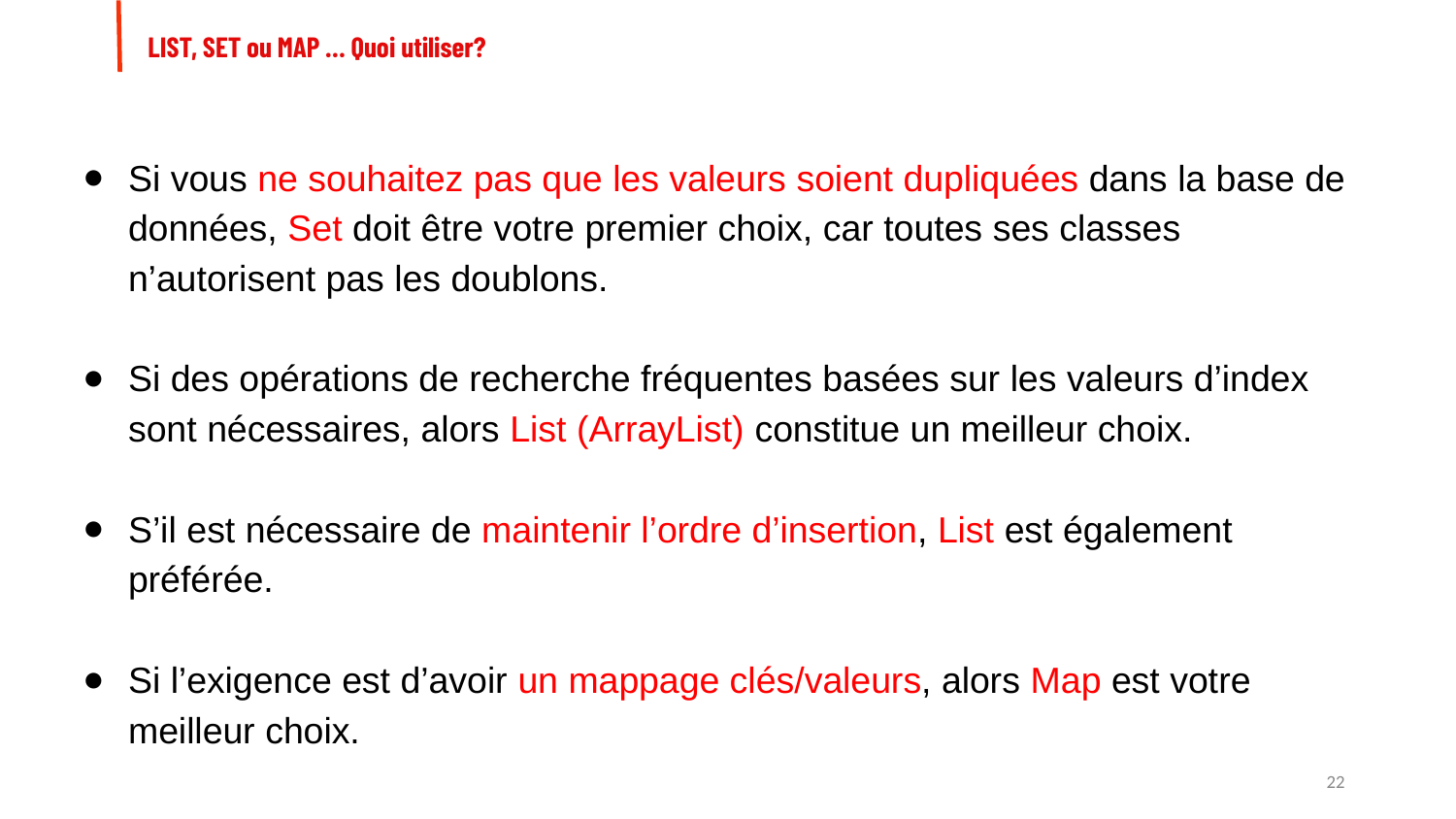

LIST, SET ou MAP … Quoi utiliser?
Si vous ne souhaitez pas que les valeurs soient dupliquées dans la base de données, Set doit être votre premier choix, car toutes ses classes n’autorisent pas les doublons.

Si des opérations de recherche fréquentes basées sur les valeurs d’index sont nécessaires, alors List (ArrayList) constitue un meilleur choix.

S’il est nécessaire de maintenir l’ordre d’insertion, List est également préférée.

Si l’exigence est d’avoir un mappage clés/valeurs, alors Map est votre meilleur choix.
22